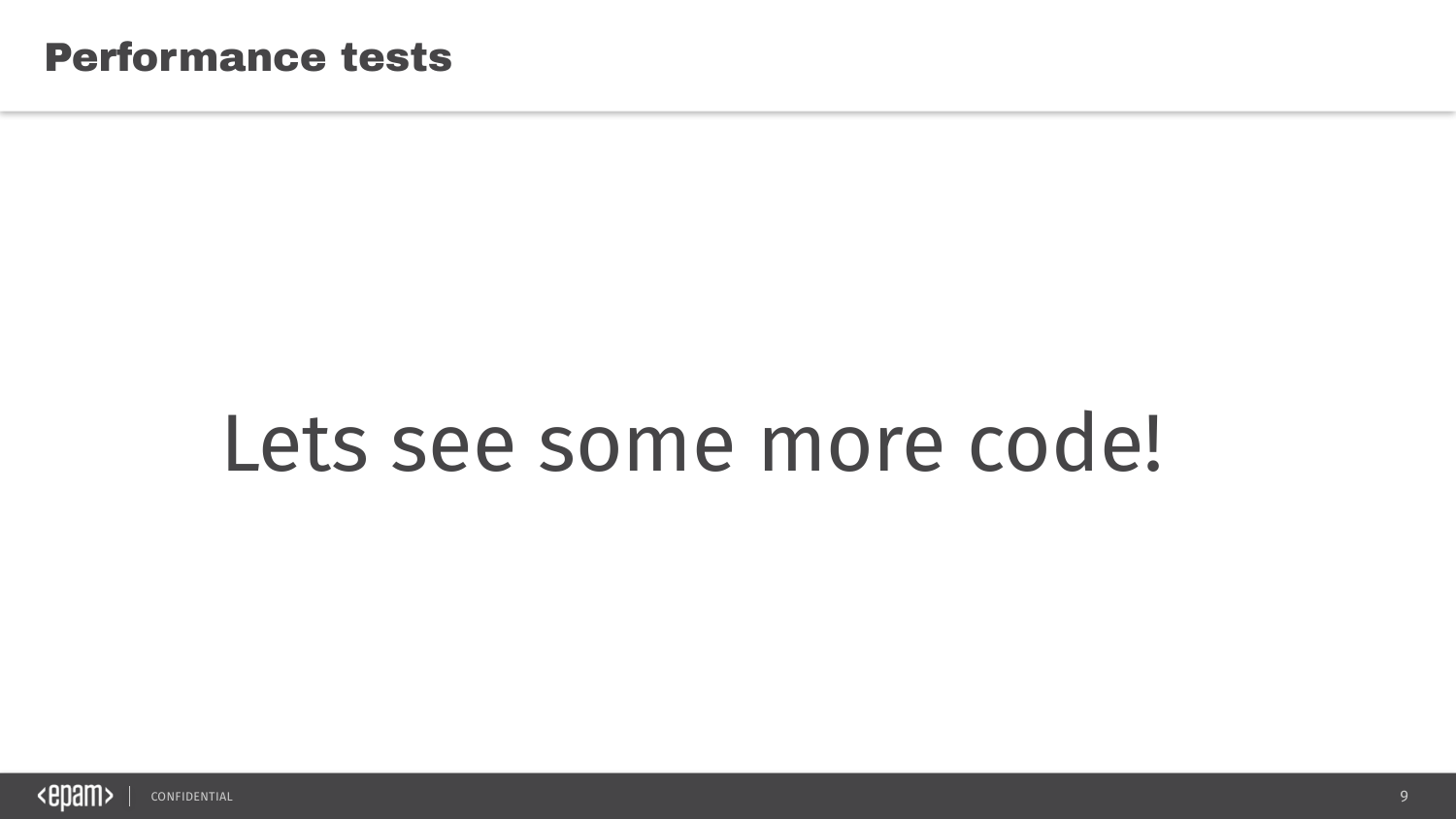

Performance tests
Lets see some more code!